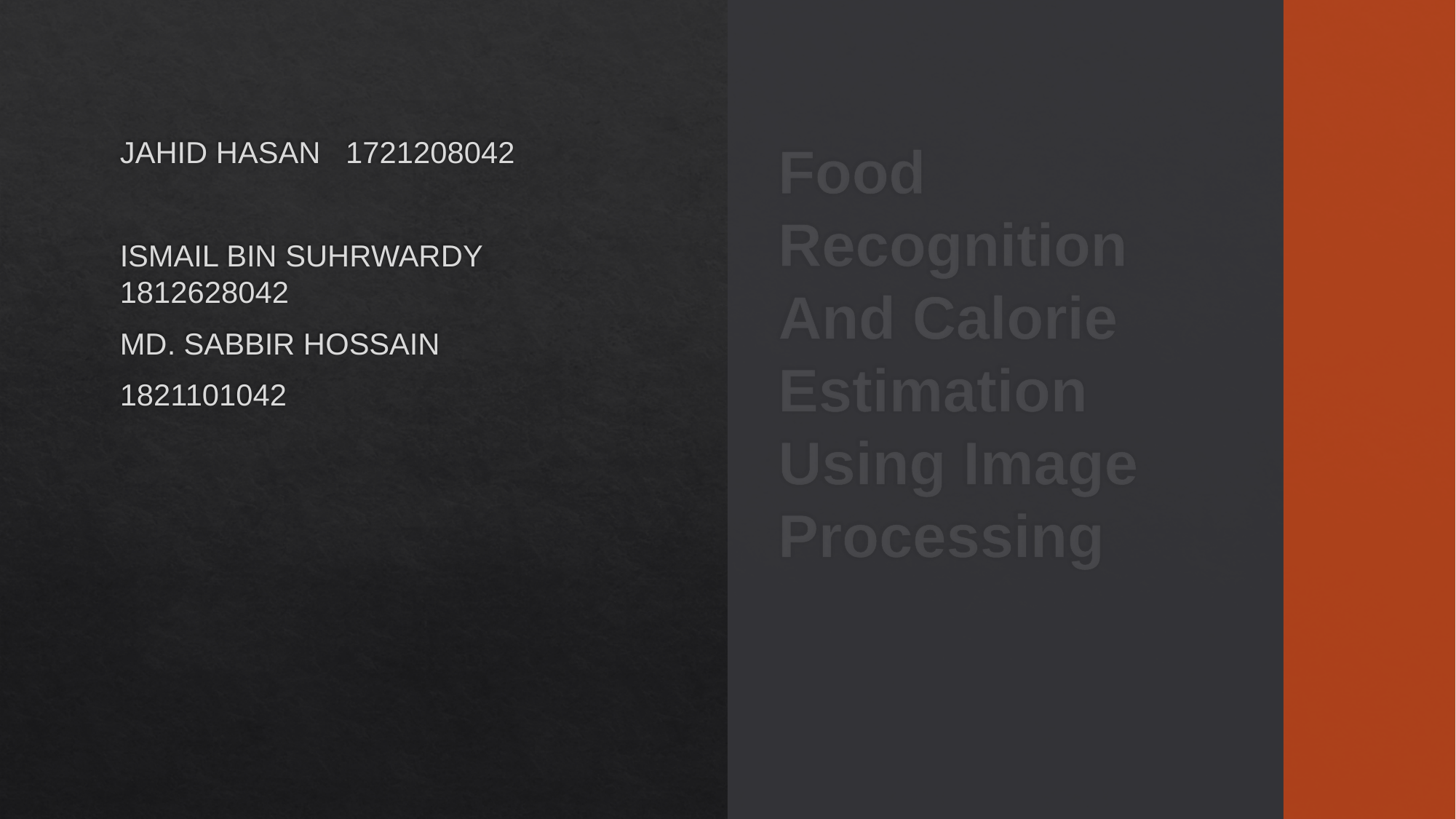

JAHID HASAN   1721208042

ISMAIL BIN SUHRWARDY          1812628042
MD. SABBIR HOSSAIN
1821101042
# Food Recognition And Calorie Estimation Using Image Processing